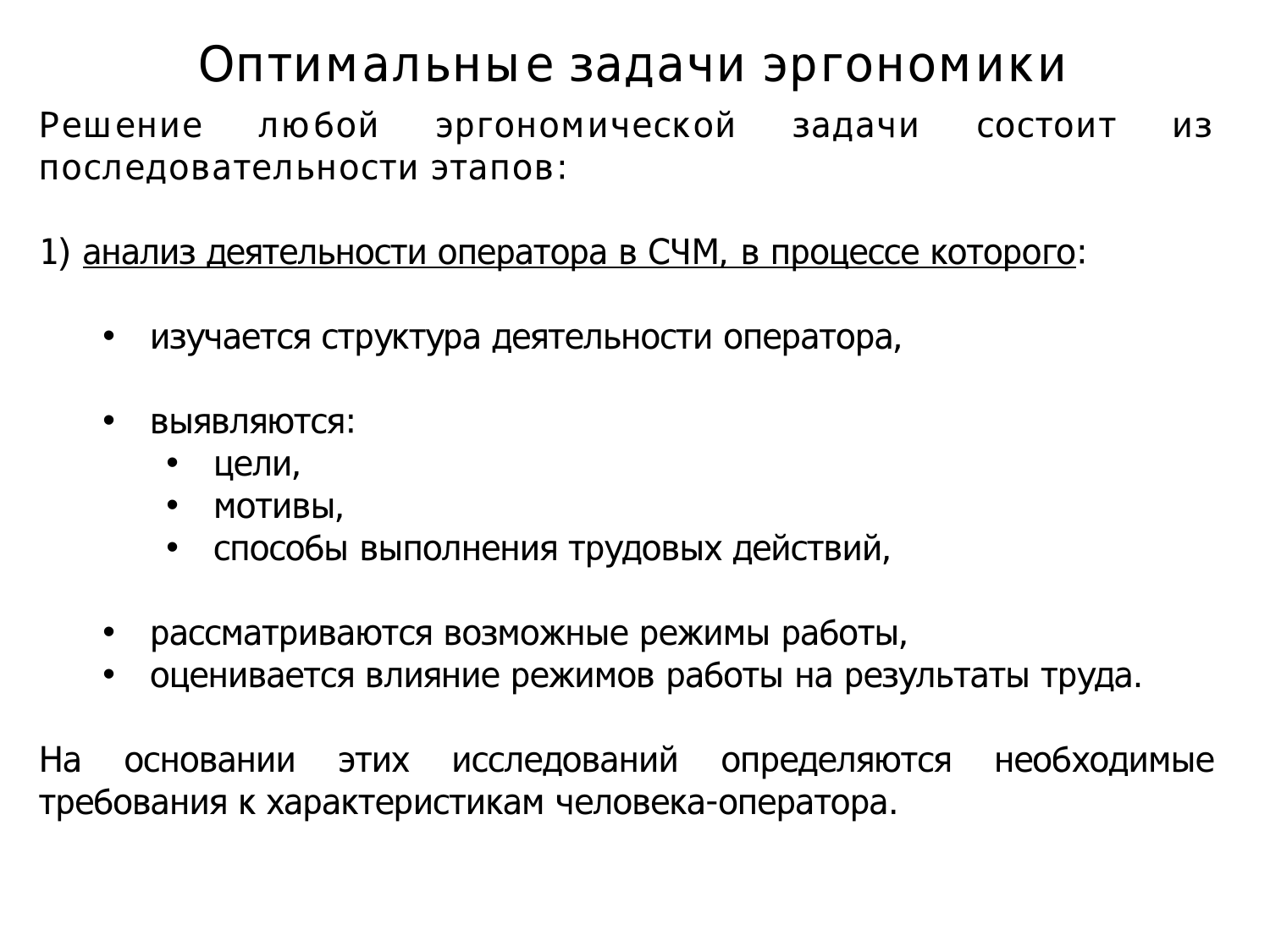

Оптимальные задачи эргономики
Решение любой эргономической задачи состоит из последовательности этапов:

1) анализ деятельности оператора в СЧМ, в процессе которо­го:

изучается структура деятельности оператора,

выявляются:
цели,
моти­вы,
способы выполнения трудовых действий,

рассматриваются возможные режимы работы,
оценивается влияние режимов работы на резуль­таты труда.

На основании этих исследований определяются необ­ходимые требования к характеристикам человека-оператора.